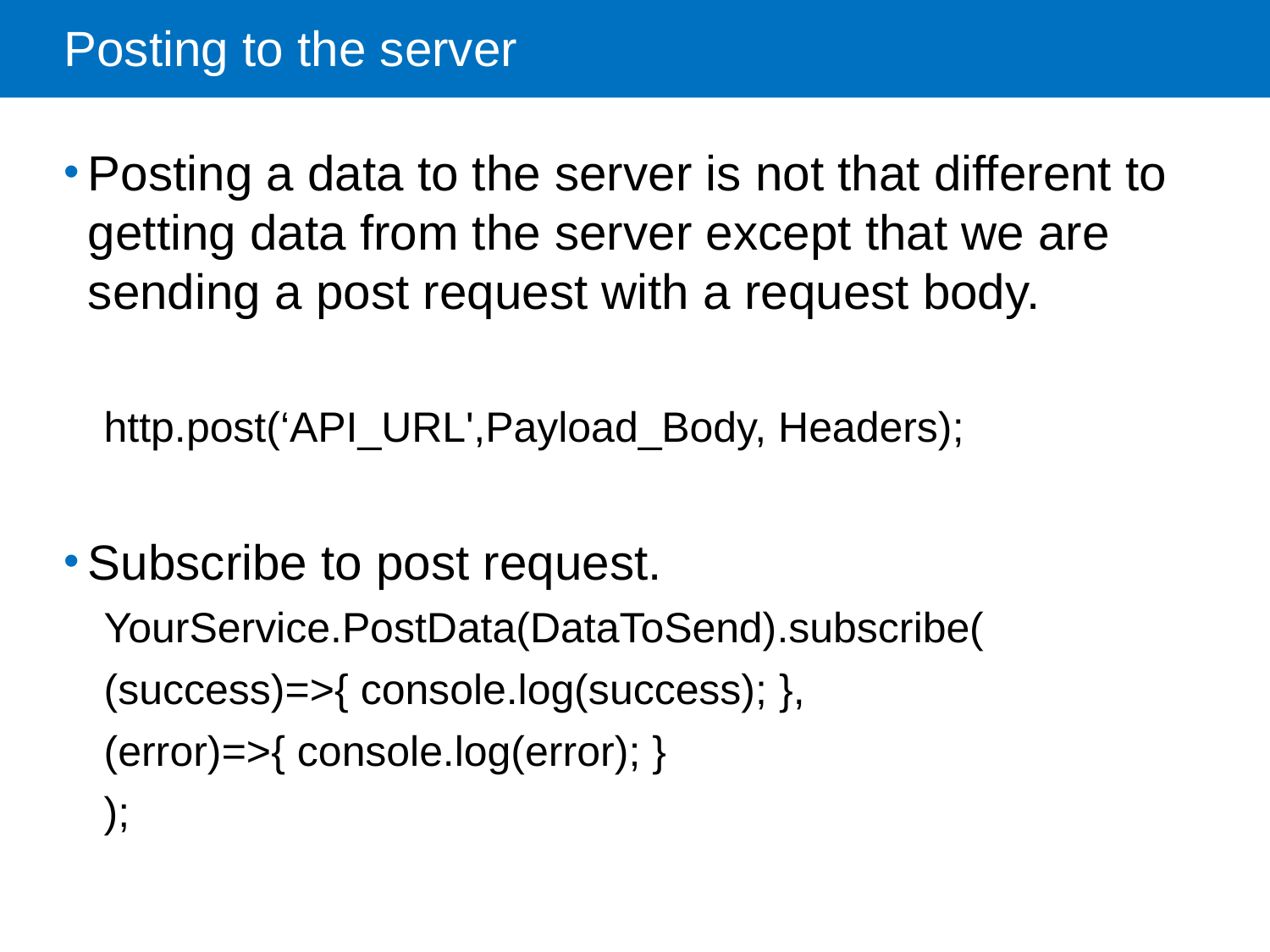

# Posting to the server
Posting a data to the server is not that different to getting data from the server except that we are sending a post request with a request body.

http.post(‘API_URL',Payload_Body, Headers);

Subscribe to post request.
YourService.PostData(DataToSend).subscribe(
(success)=>{ console.log(success); },
(error)=>{ console.log(error); }
);